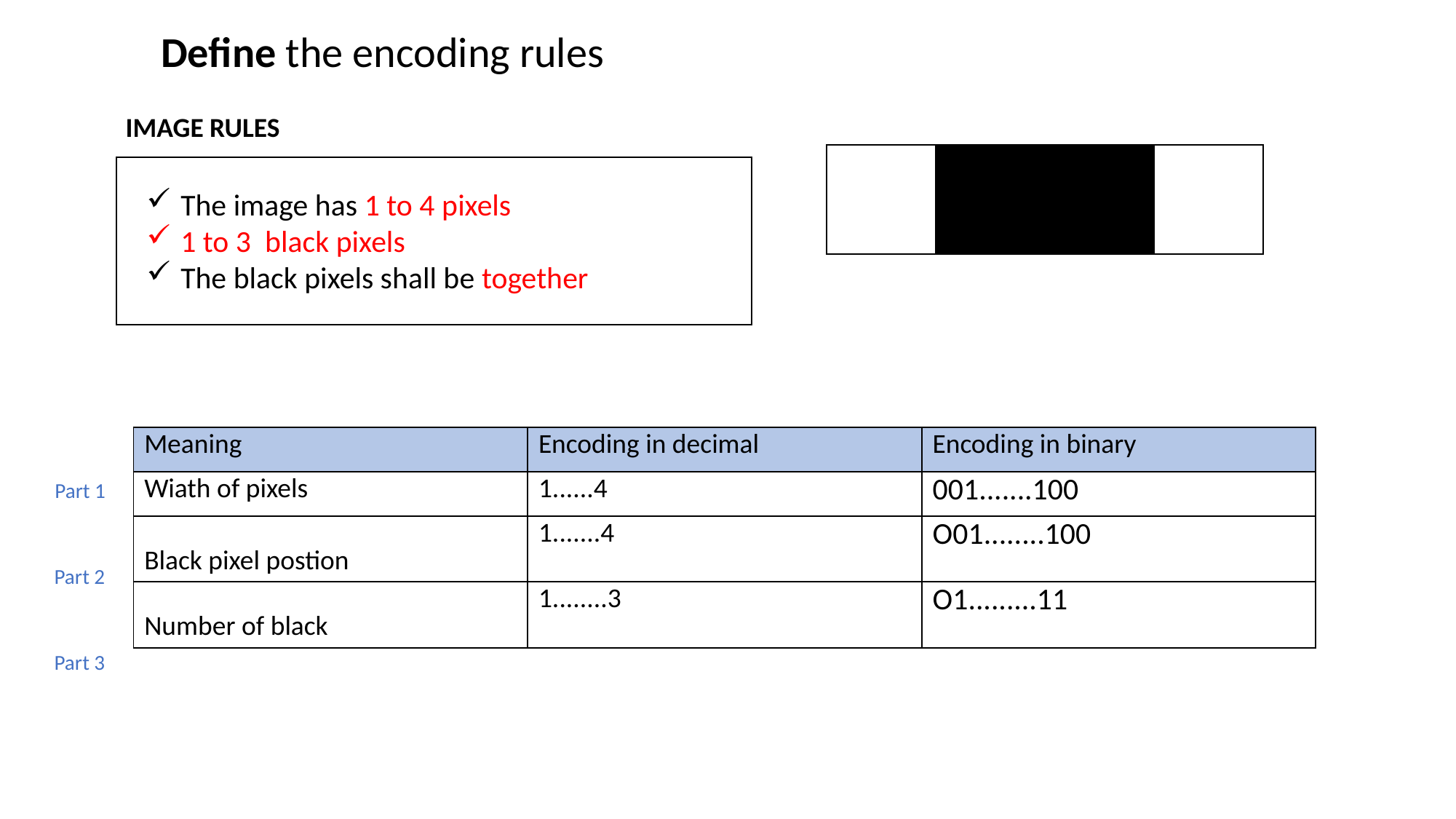

Define the encoding rules
IMAGE RULES

The image has 1 to 4 pixels
1 to 3  black pixels
The black pixels shall be together
| Meaning | Encoding in decimal | Encoding in binary |
| --- | --- | --- |
| Wiath of pixels | 1......4 | 001.......100 |
| Black pixel postion | 1.......4 | O01........100 |
| Number of black | 1........3 | O1.........11 |
Part 1
Part 2
Part 3